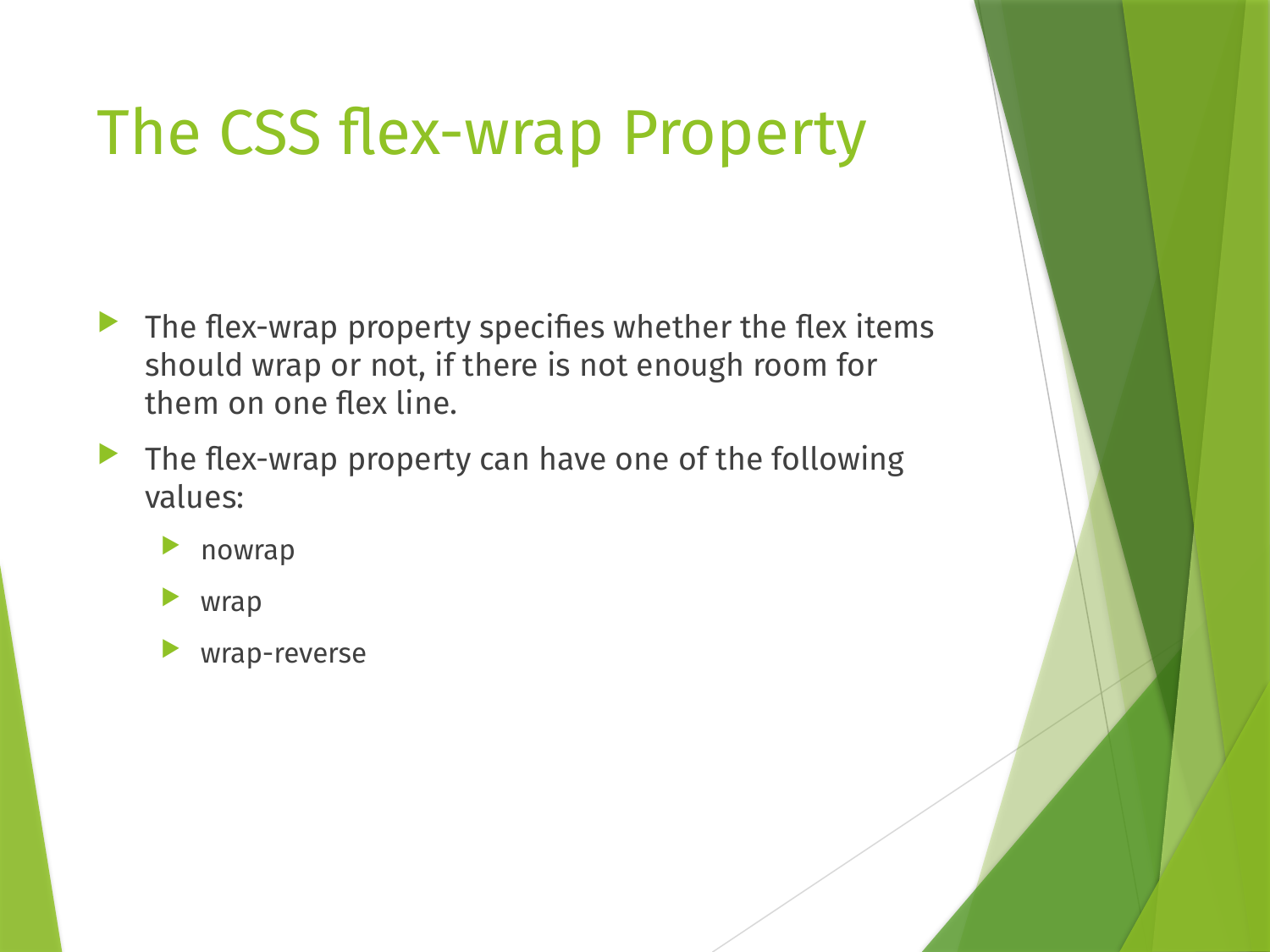

# The CSS flex-wrap Property
The flex-wrap property specifies whether the flex items should wrap or not, if there is not enough room for them on one flex line.
The flex-wrap property can have one of the following values:
nowrap
wrap
wrap-reverse